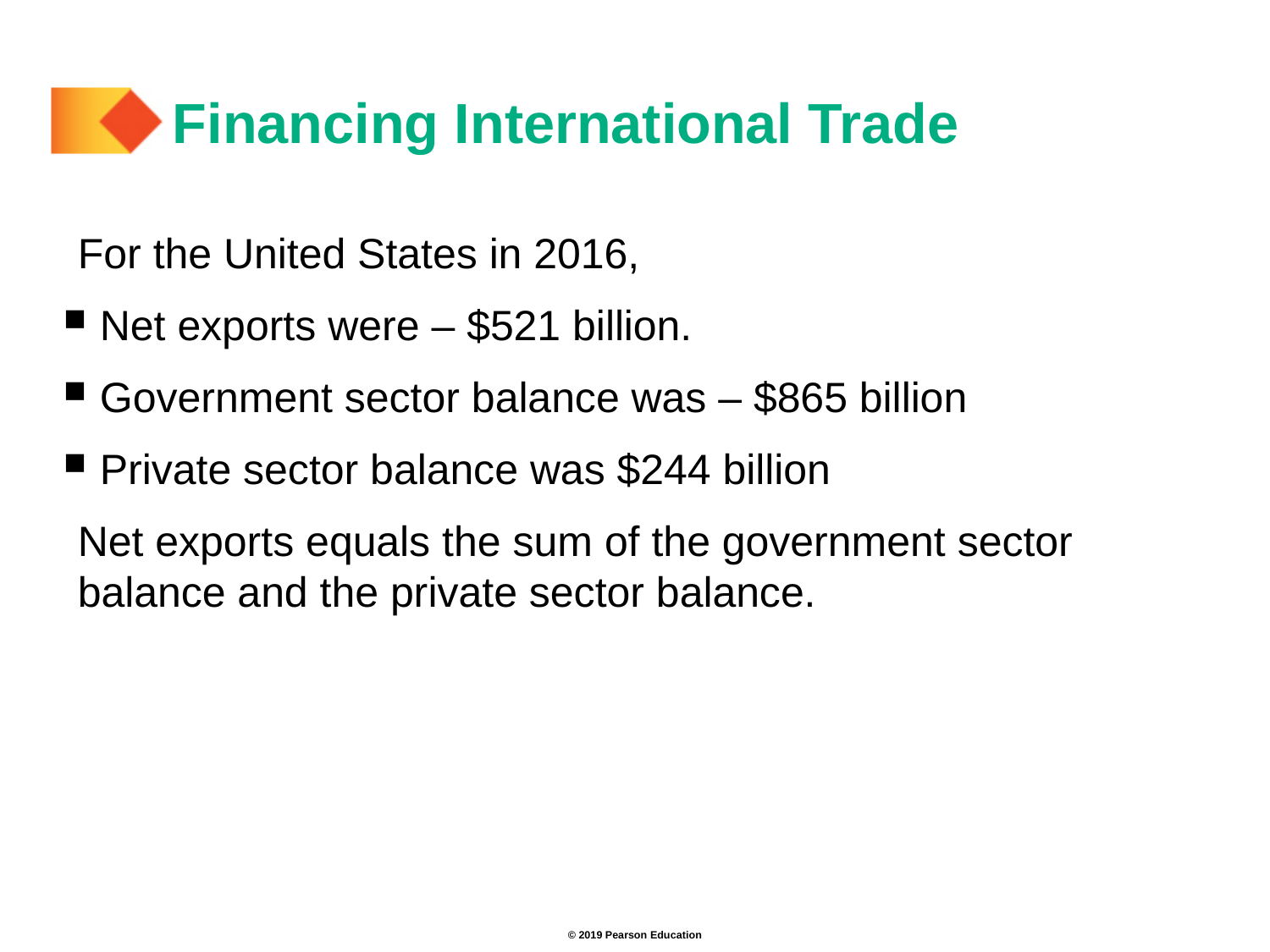

# Financing International Trade
For the United States in 2016,
 Net exports were – $521 billion.
 Government sector balance was – $865 billion
 Private sector balance was $244 billion
Net exports equals the sum of the government sector balance and the private sector balance.